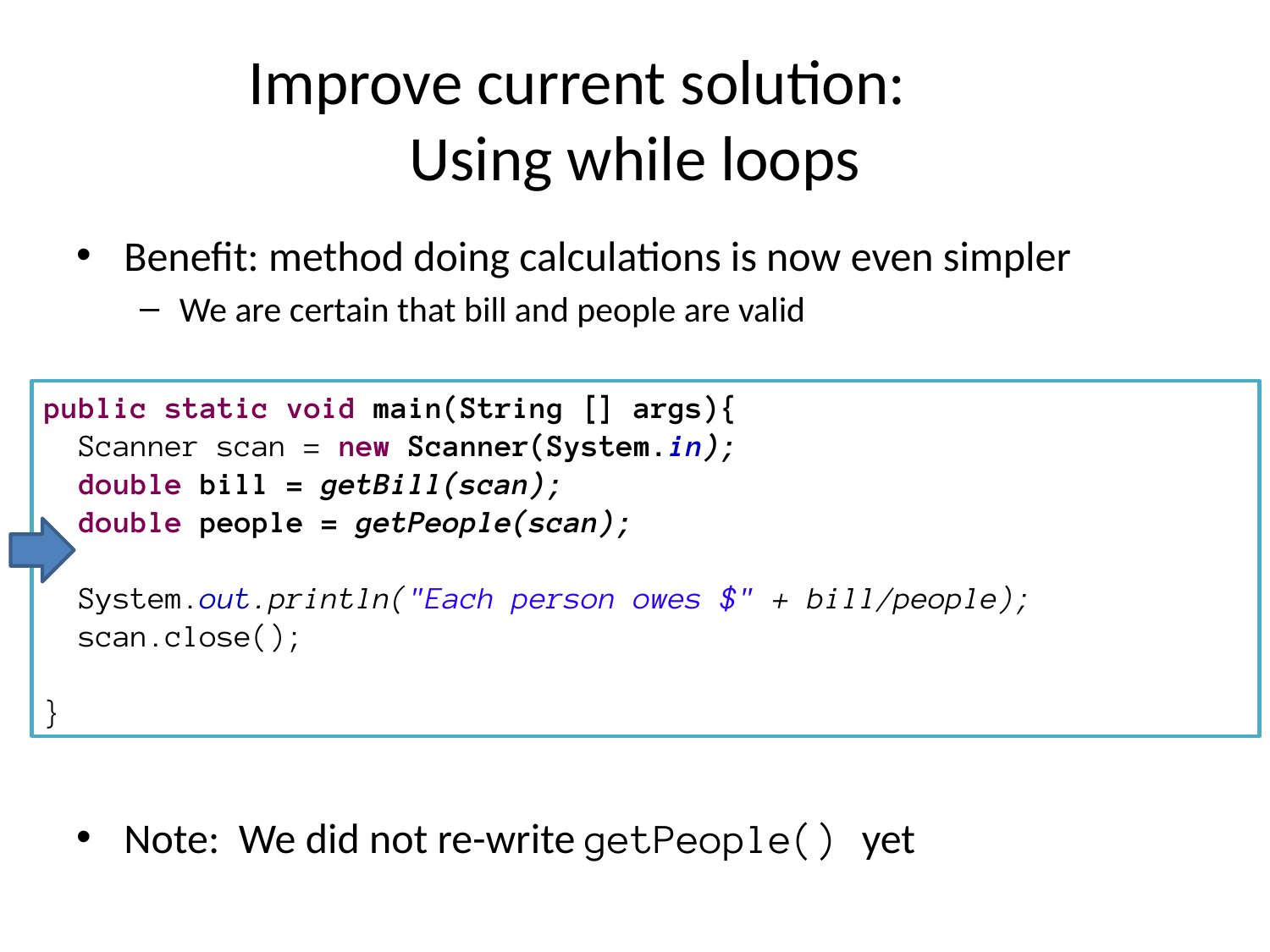

# Improve current solution: Using while loops
Benefit: method doing calculations is now even simpler
We are certain that bill and people are valid

Note:  We did not re-write getPeople() yet
public static void main(String [] args){
  Scanner scan = new Scanner(System.in);
  double bill = getBill(scan);
  double people = getPeople(scan);

  System.out.println("Each person owes $" + bill/people);
  scan.close();

}